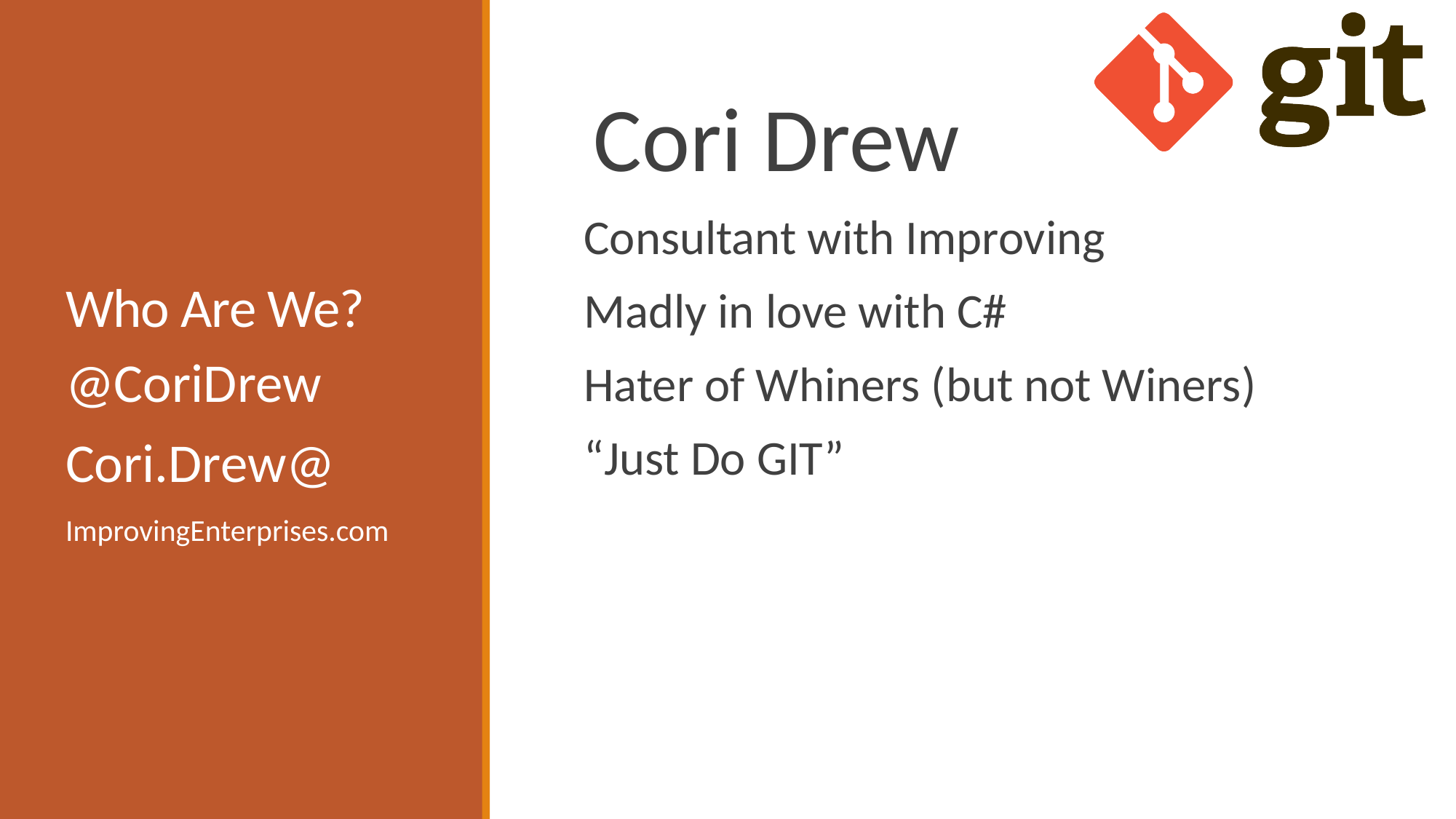

# Who Are We?
Cori Drew
Consultant with Improving
Madly in love with C#
Hater of Whiners (but not Winers)
“Just Do GIT”

@CoriDrew
Cori.Drew@
ImprovingEnterprises.com